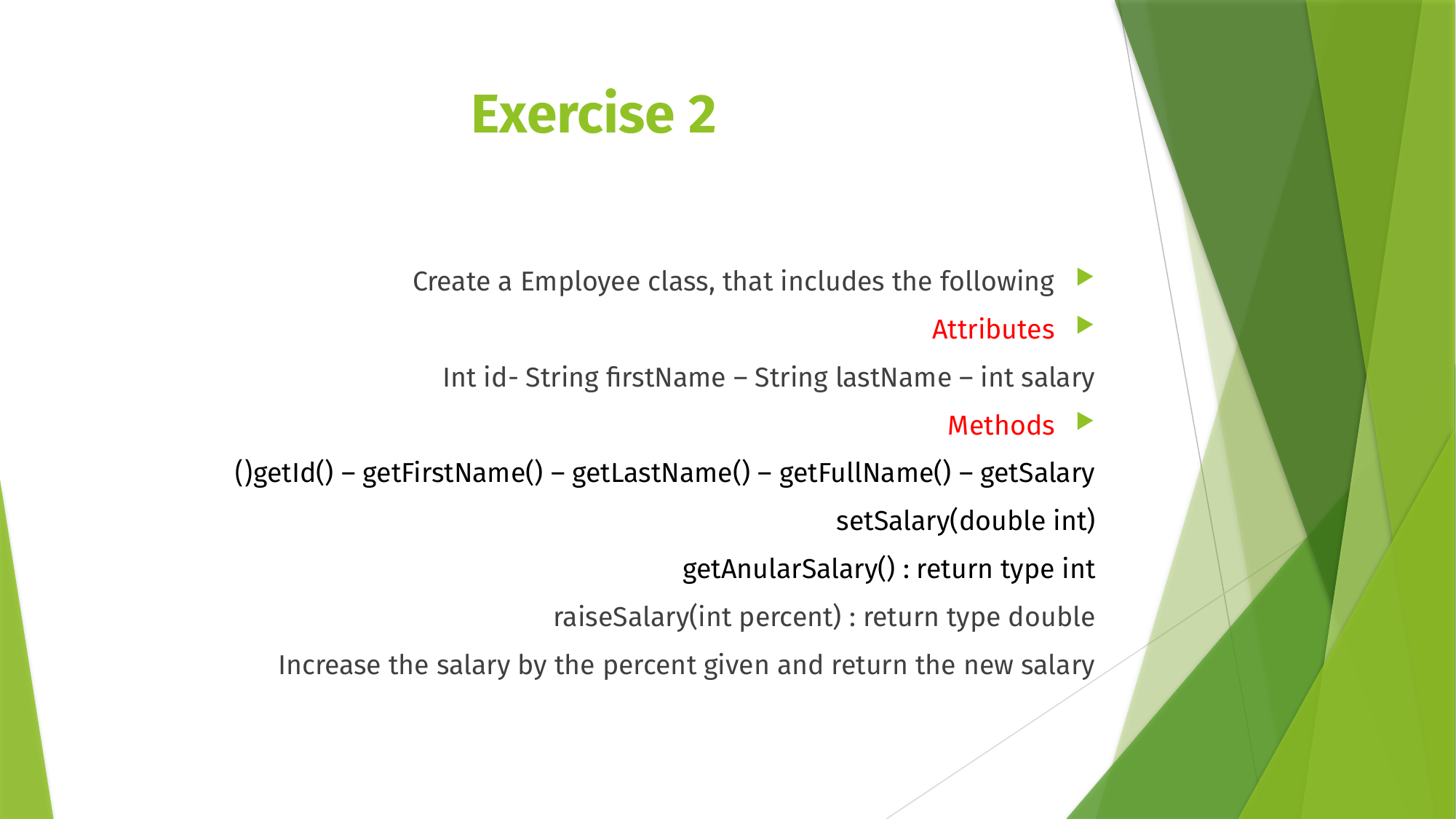

# Exercise 2
Create a Employee class, that includes the following
Attributes
Int id- String firstName – String lastName – int salary
Methods
getId() – getFirstName() – getLastName() – getFullName() – getSalary()
setSalary(double int)
getAnularSalary() : return type int
raiseSalary(int percent) : return type double
Increase the salary by the percent given and return the new salary